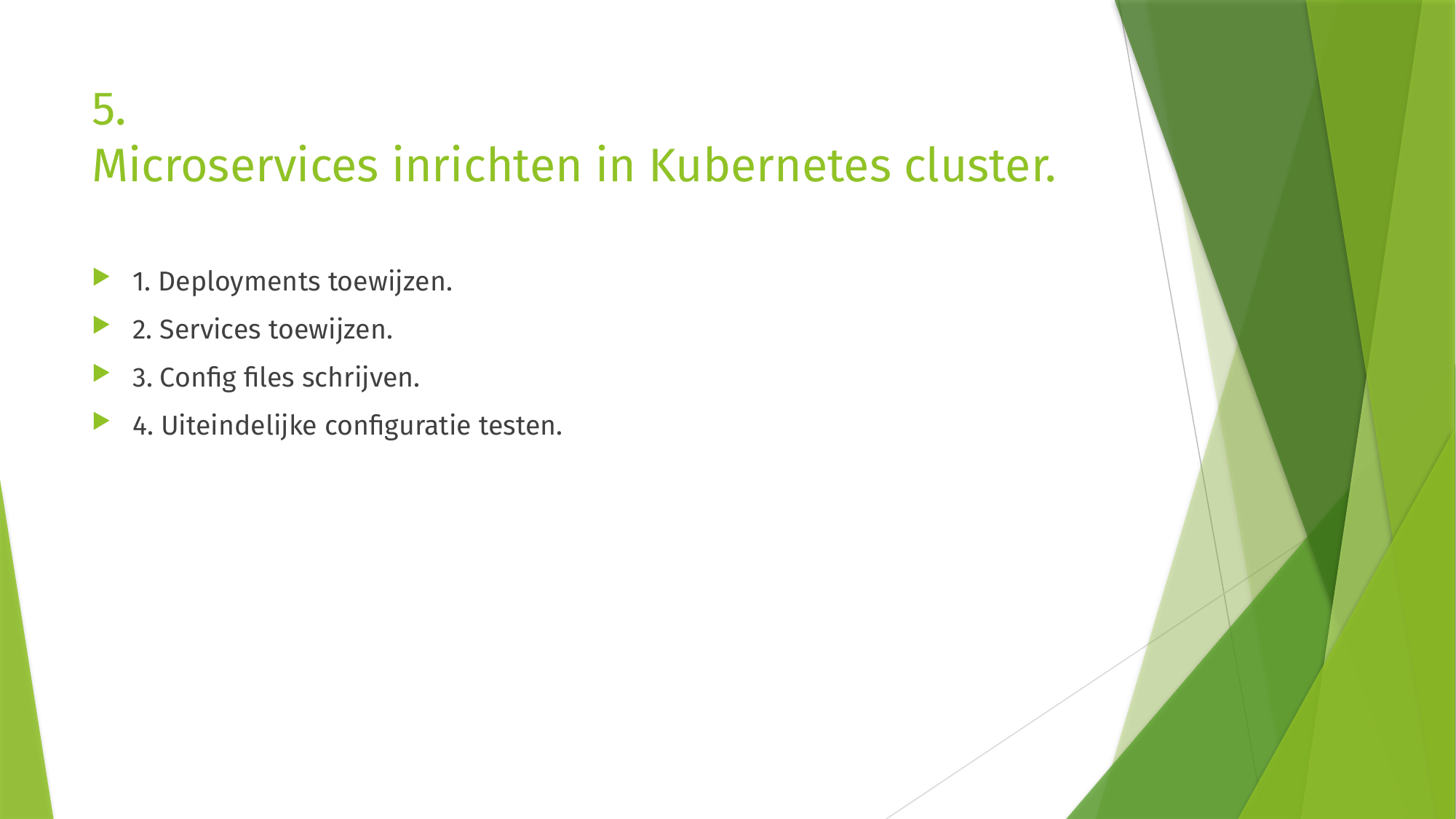

# 5. Microservices inrichten in Kubernetes cluster.
1. Deployments toewijzen.
2. Services toewijzen.
3. Config files schrijven.
4. Uiteindelijke configuratie testen.